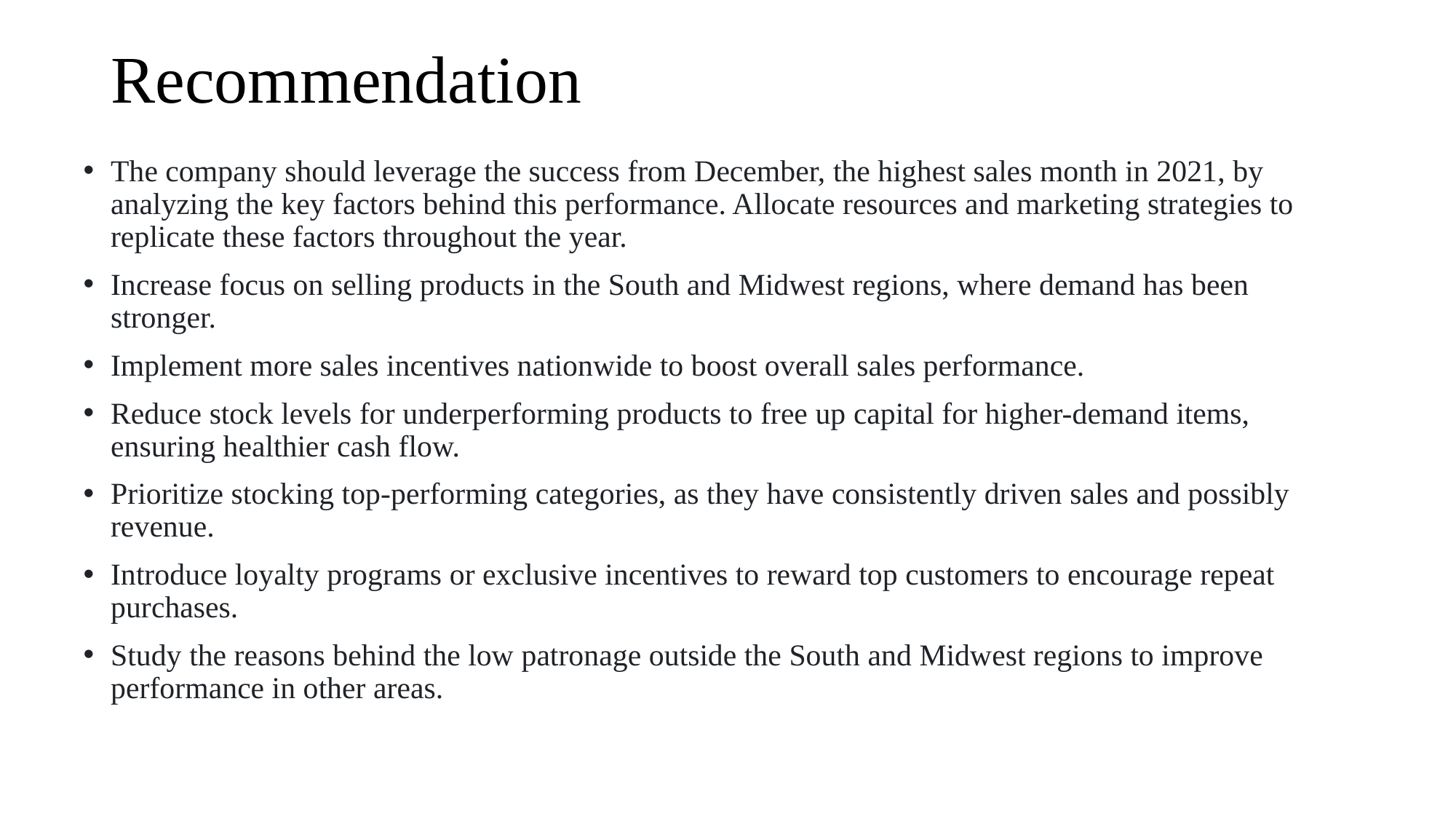

# Recommendation
The company should leverage the success from December, the highest sales month in 2021, by analyzing the key factors behind this performance. Allocate resources and marketing strategies to replicate these factors throughout the year.
Increase focus on selling products in the South and Midwest regions, where demand has been stronger.
Implement more sales incentives nationwide to boost overall sales performance.
Reduce stock levels for underperforming products to free up capital for higher-demand items, ensuring healthier cash flow.
Prioritize stocking top-performing categories, as they have consistently driven sales and possibly revenue.
Introduce loyalty programs or exclusive incentives to reward top customers to encourage repeat purchases.
Study the reasons behind the low patronage outside the South and Midwest regions to improve performance in other areas.